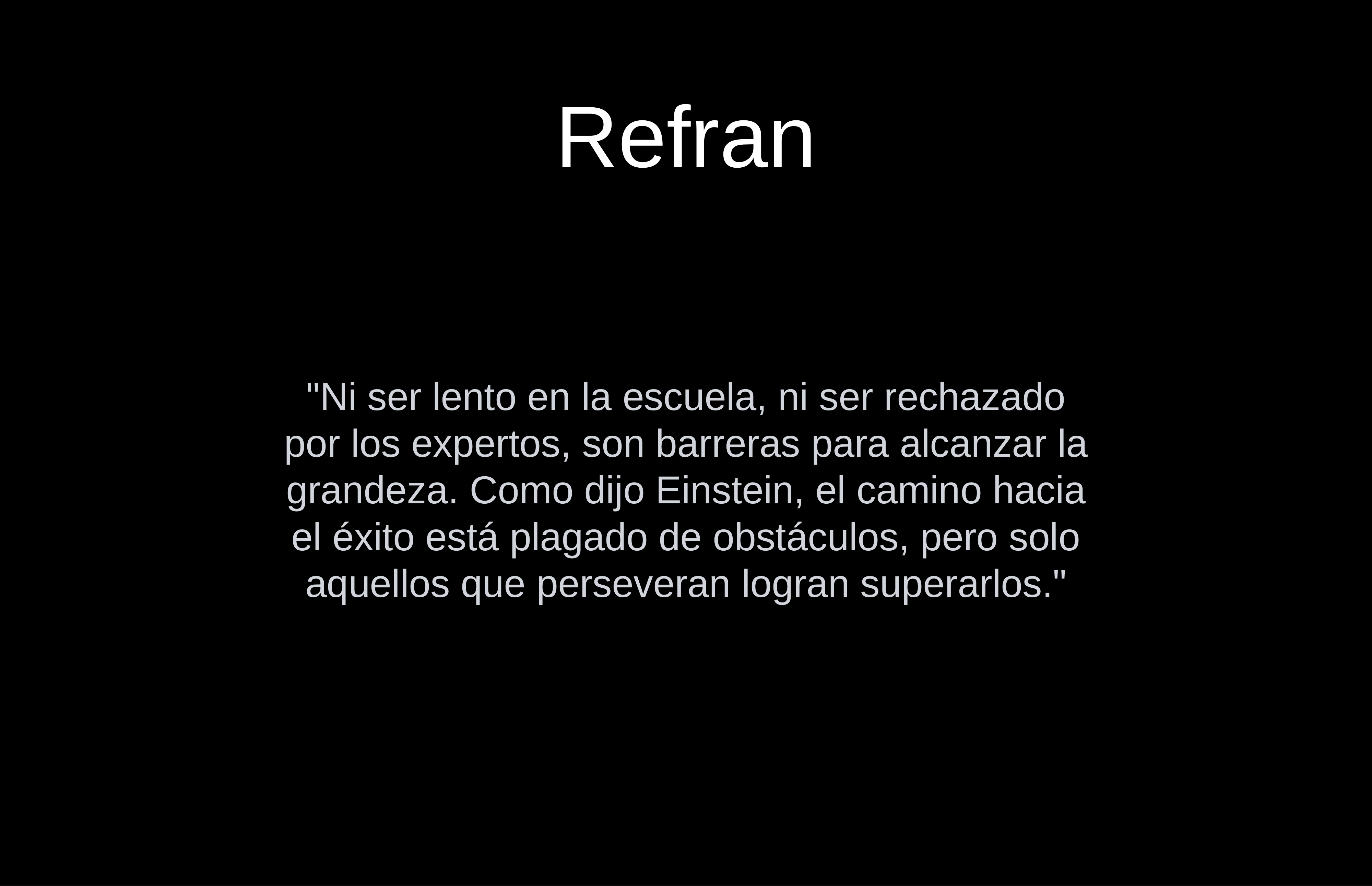

# Refran
"Ni ser lento en la escuela, ni ser rechazado por los expertos, son barreras para alcanzar la grandeza. Como dijo Einstein, el camino hacia el éxito está plagado de obstáculos, pero solo aquellos que perseveran logran superarlos."